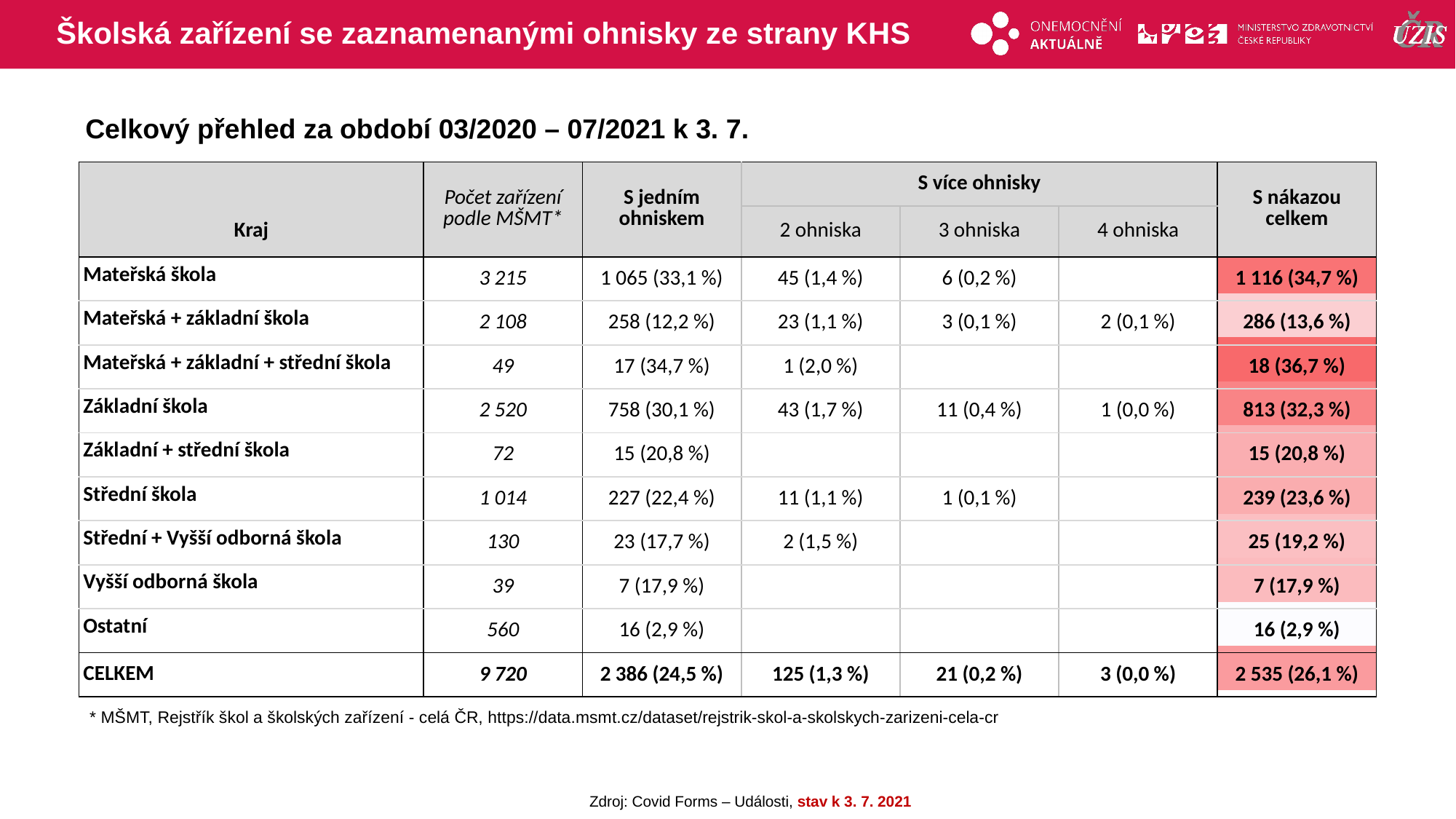

# Školská zařízení se zaznamenanými ohnisky ze strany KHS
Celkový přehled za období 03/2020 – 07/2021 k 3. 7.
|  | Počet zařízení podle MŠMT\* | S jedním ohniskem | S více ohnisky |  |  | S nákazou celkem |
| --- | --- | --- | --- | --- | --- | --- |
| Kraj |  |  | 2 ohniska | 3 ohniska | 4 ohniska |  |
| Mateřská škola | 3 215 | 1 065 (33,1 %) | 45 (1,4 %) | 6 (0,2 %) |  | 1 116 (34,7 %) |
| Mateřská + základní škola | 2 108 | 258 (12,2 %) | 23 (1,1 %) | 3 (0,1 %) | 2 (0,1 %) | 286 (13,6 %) |
| Mateřská + základní + střední škola | 49 | 17 (34,7 %) | 1 (2,0 %) |  |  | 18 (36,7 %) |
| Základní škola | 2 520 | 758 (30,1 %) | 43 (1,7 %) | 11 (0,4 %) | 1 (0,0 %) | 813 (32,3 %) |
| Základní + střední škola | 72 | 15 (20,8 %) |  |  |  | 15 (20,8 %) |
| Střední škola | 1 014 | 227 (22,4 %) | 11 (1,1 %) | 1 (0,1 %) |  | 239 (23,6 %) |
| Střední + Vyšší odborná škola | 130 | 23 (17,7 %) | 2 (1,5 %) |  |  | 25 (19,2 %) |
| Vyšší odborná škola | 39 | 7 (17,9 %) |  |  |  | 7 (17,9 %) |
| Ostatní | 560 | 16 (2,9 %) |  |  |  | 16 (2,9 %) |
| CELKEM | 9 720 | 2 386 (24,5 %) | 125 (1,3 %) | 21 (0,2 %) | 3 (0,0 %) | 2 535 (26,1 %) |
|  |
| --- |
|  |
|  |
|  |
|  |
|  |
|  |
|  |
|  |
|  |
* MŠMT, Rejstřík škol a školských zařízení - celá ČR, https://data.msmt.cz/dataset/rejstrik-skol-a-skolskych-zarizeni-cela-cr
Zdroj: Covid Forms – Události, stav k 3. 7. 2021